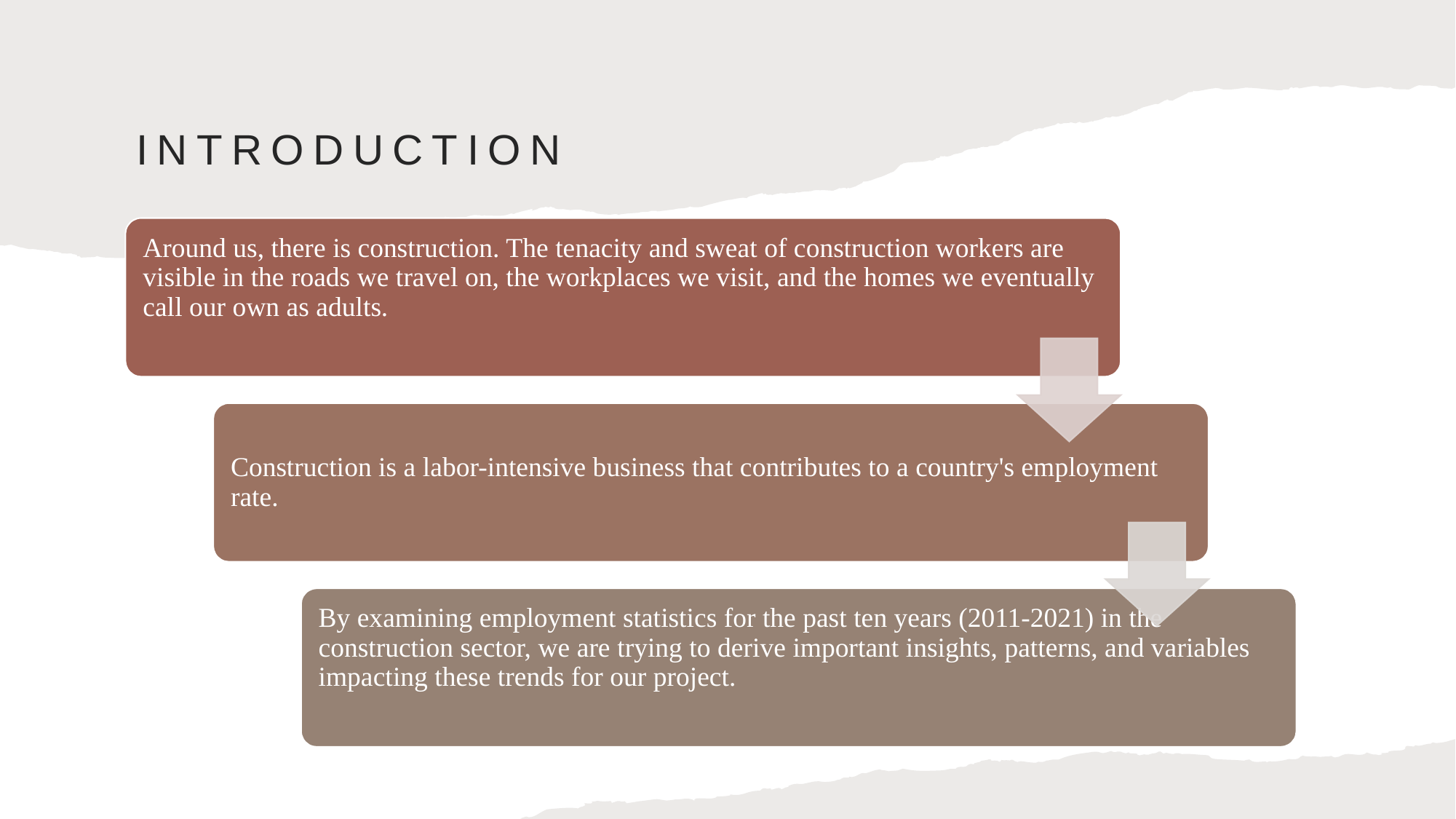

# Introduction
Around us, there is construction. The tenacity and sweat of construction workers are visible in the roads we travel on, the workplaces we visit, and the homes we eventually call our own as adults.

Construction is a labor-intensive business that contributes to a country's employment rate.
By examining employment statistics for the past ten years (2011-2021) in the construction sector, we are trying to derive important insights, patterns, and variables impacting these trends for our project.

4